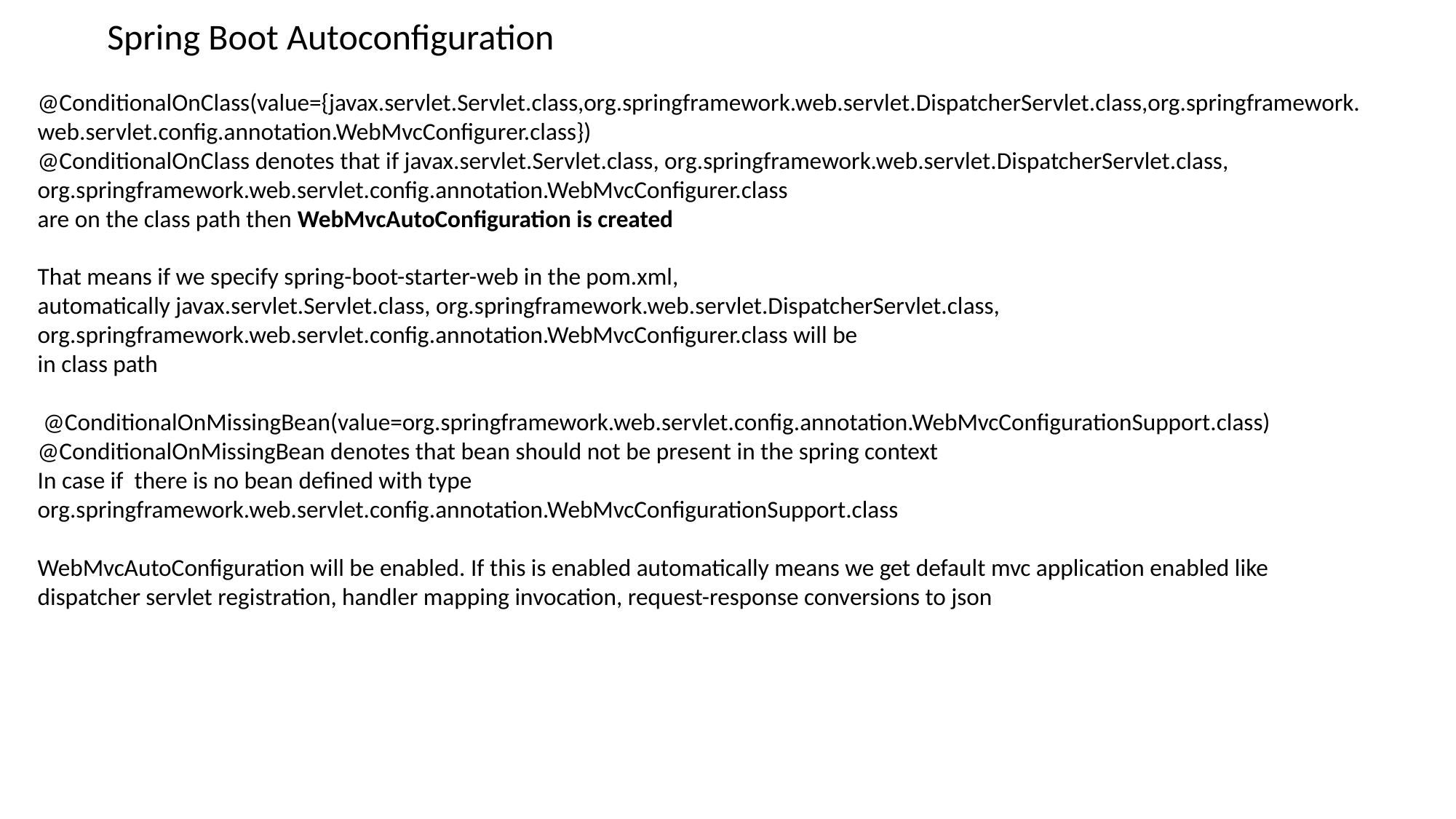

# Spring Boot Autoconfiguration
@ConditionalOnClass(value={javax.servlet.Servlet.class,org.springframework.web.servlet.DispatcherServlet.class,org.springframework.web.servlet.config.annotation.WebMvcConfigurer.class})
@ConditionalOnClass denotes that if javax.servlet.Servlet.class, org.springframework.web.servlet.DispatcherServlet.class,
org.springframework.web.servlet.config.annotation.WebMvcConfigurer.class
are on the class path then WebMvcAutoConfiguration is created

That means if we specify spring-boot-starter-web in the pom.xml,
automatically javax.servlet.Servlet.class, org.springframework.web.servlet.DispatcherServlet.class,
org.springframework.web.servlet.config.annotation.WebMvcConfigurer.class will be
in class path

 @ConditionalOnMissingBean(value=org.springframework.web.servlet.config.annotation.WebMvcConfigurationSupport.class)
@ConditionalOnMissingBean denotes that bean should not be present in the spring context
In case if  there is no bean defined with type
org.springframework.web.servlet.config.annotation.WebMvcConfigurationSupport.class

WebMvcAutoConfiguration will be enabled. If this is enabled automatically means we get default mvc application enabled like dispatcher servlet registration, handler mapping invocation, request-response conversions to json